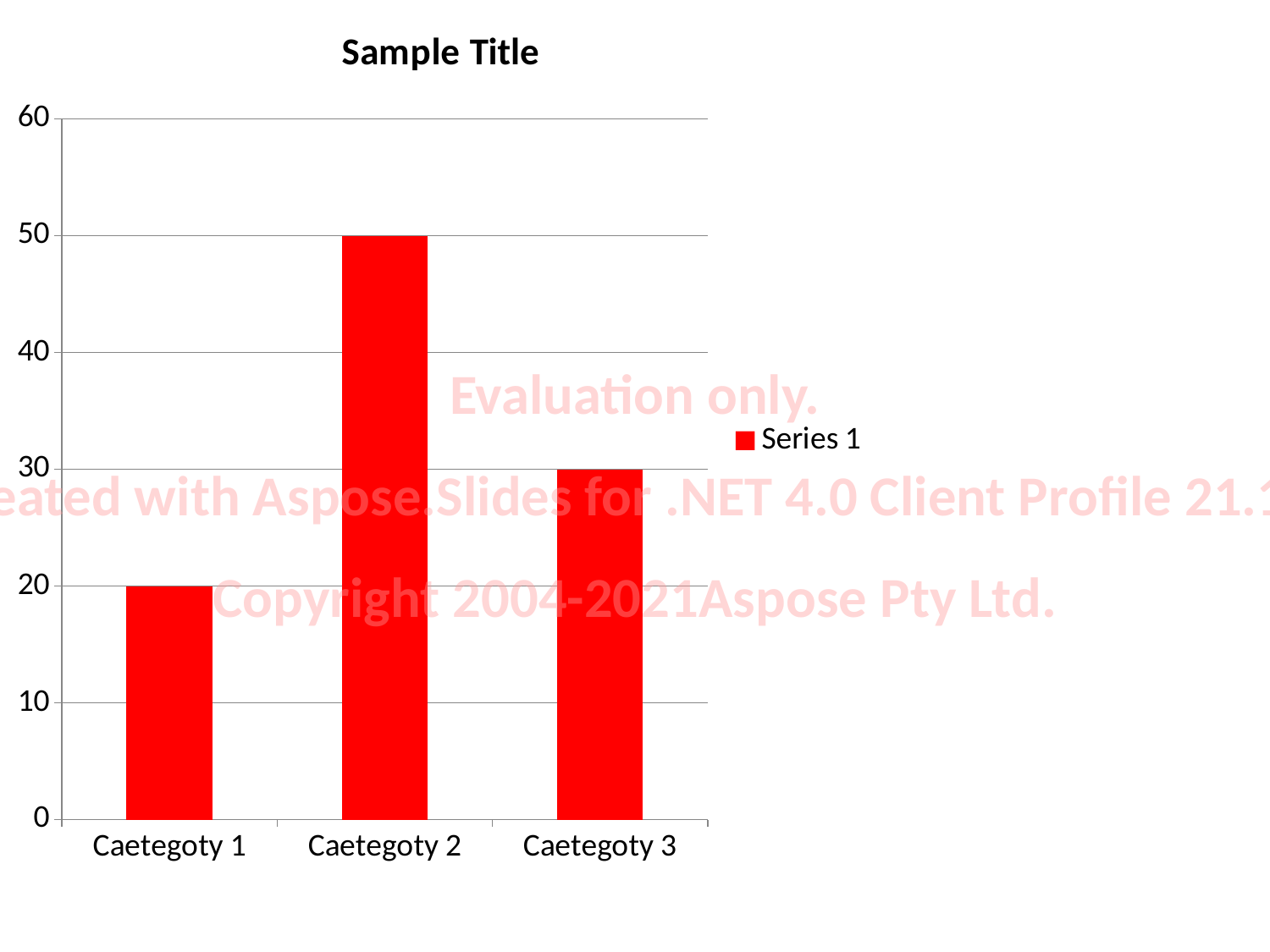

### Chart: Sample Title

| Category | Series 1 |
|---|---|
| Caetegoty 1 | 20.0 |
| Caetegoty 2 | 50.0 |
| Caetegoty 3 | 30.0 |
Evaluation only.
Created with Aspose.Slides for .NET 4.0 Client Profile 21.12.
Copyright 2004-2021Aspose Pty Ltd.